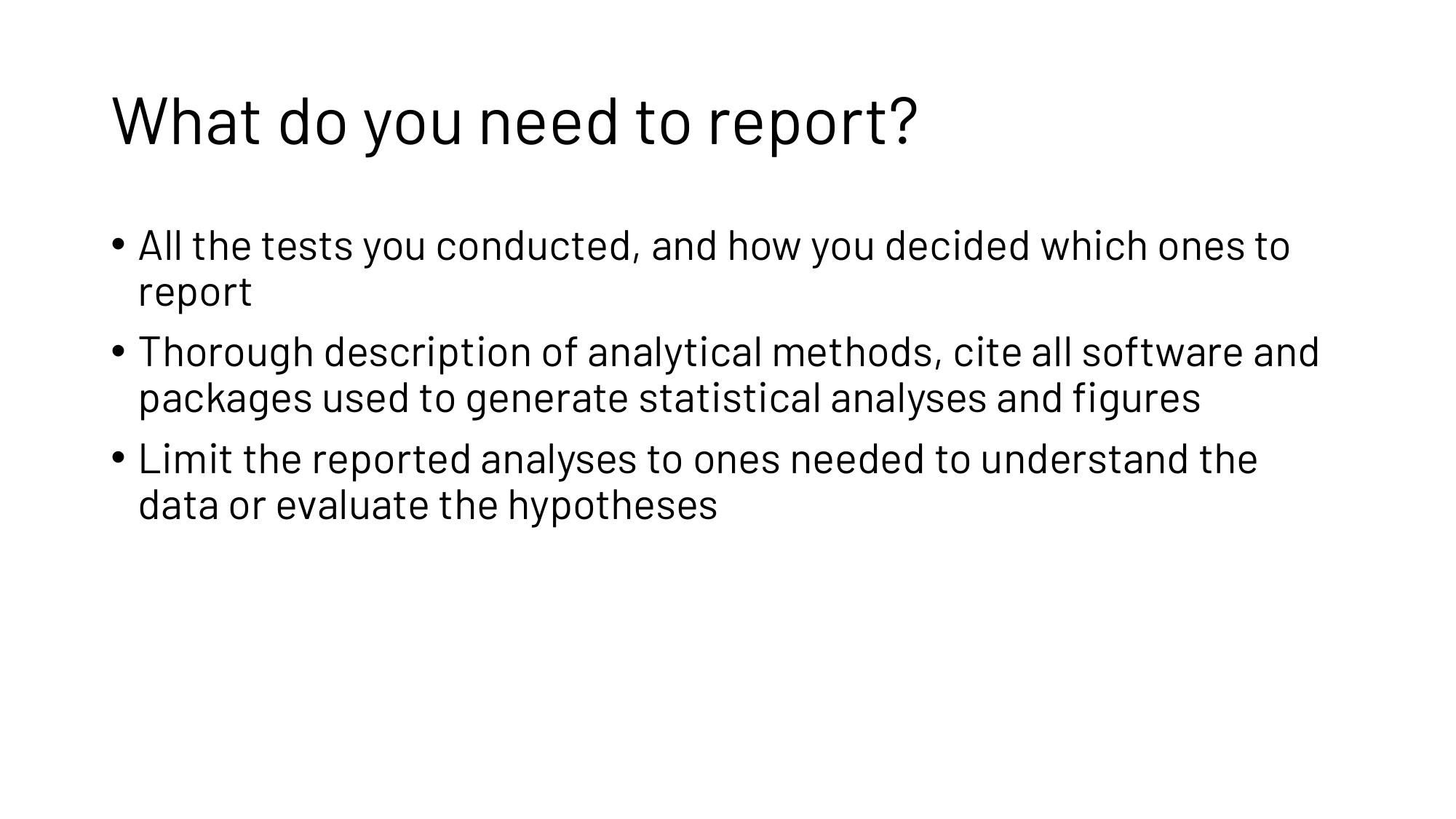

# What do you need to report?
All the tests you conducted, and how you decided which ones to report
Thorough description of analytical methods, cite all software and packages used to generate statistical analyses and figures
Limit the reported analyses to ones needed to understand the data or evaluate the hypotheses